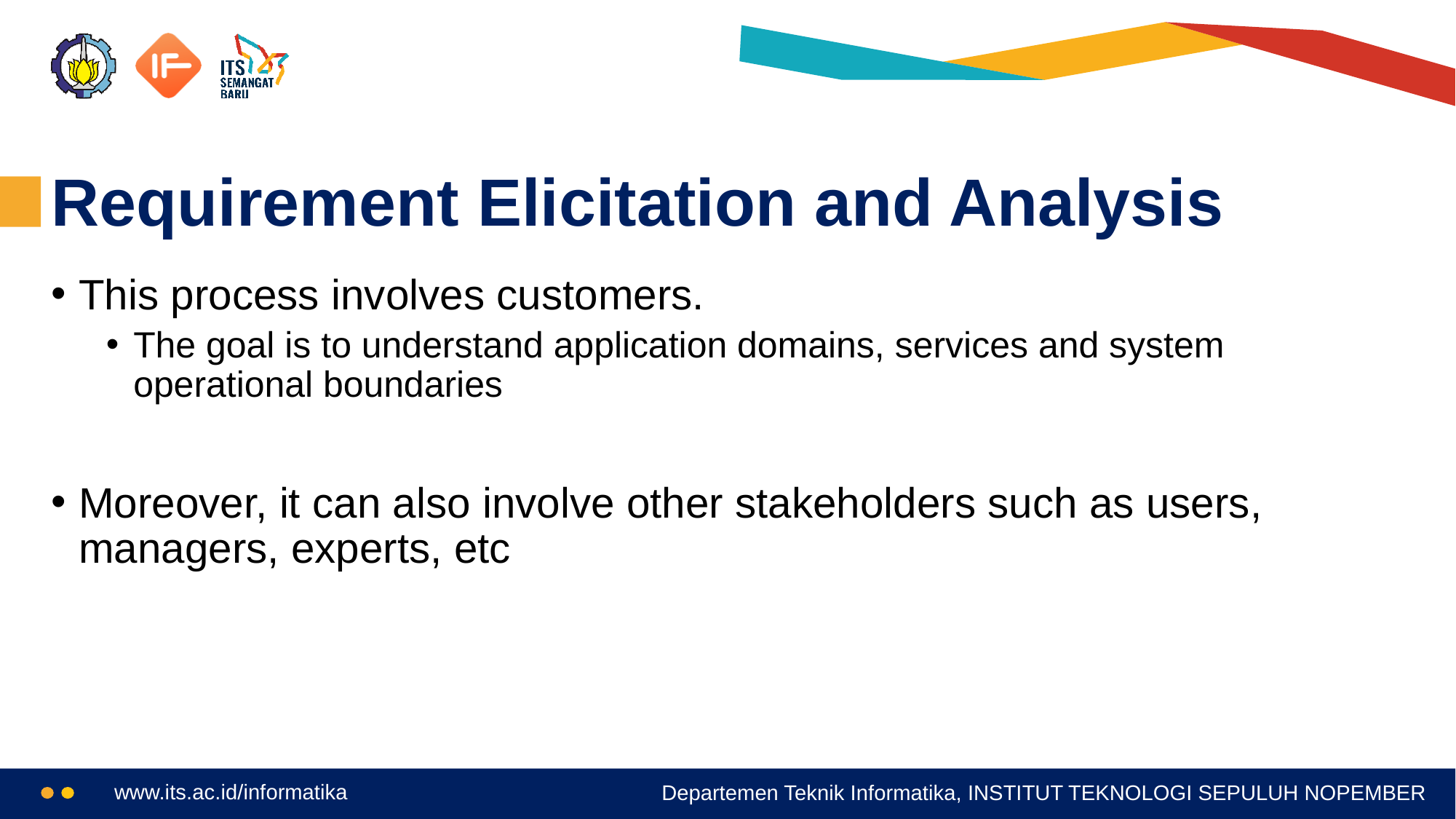

# Requirement Elicitation and Analysis
This process involves customers.
The goal is to understand application domains, services and system operational boundaries

Moreover, it can also involve other stakeholders such as users, managers, experts, etc